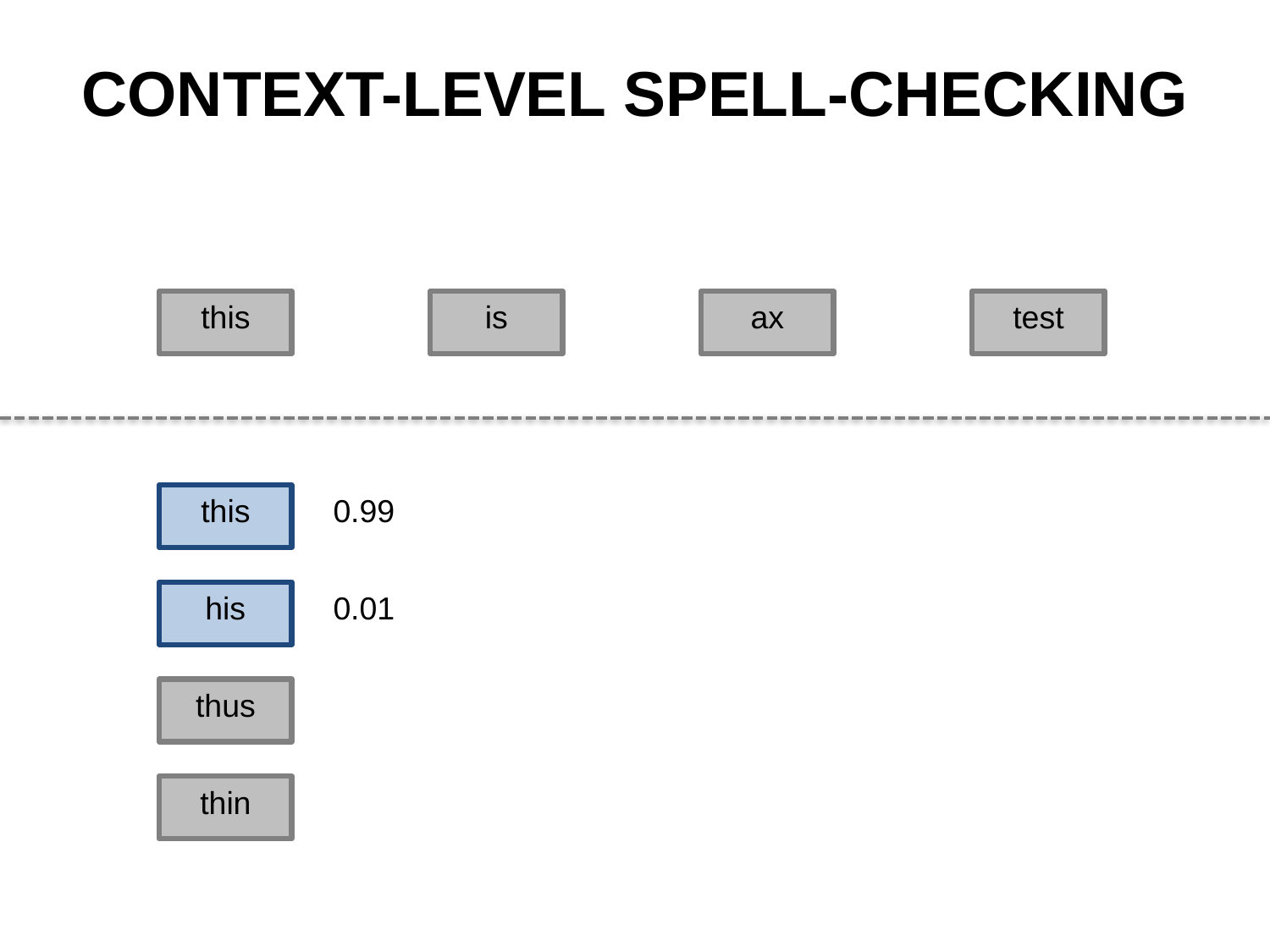

CONTEXT-LEVEL SPELL-CHECKING
this
is
ax
test
this
0.99
his
0.01
thus
thin